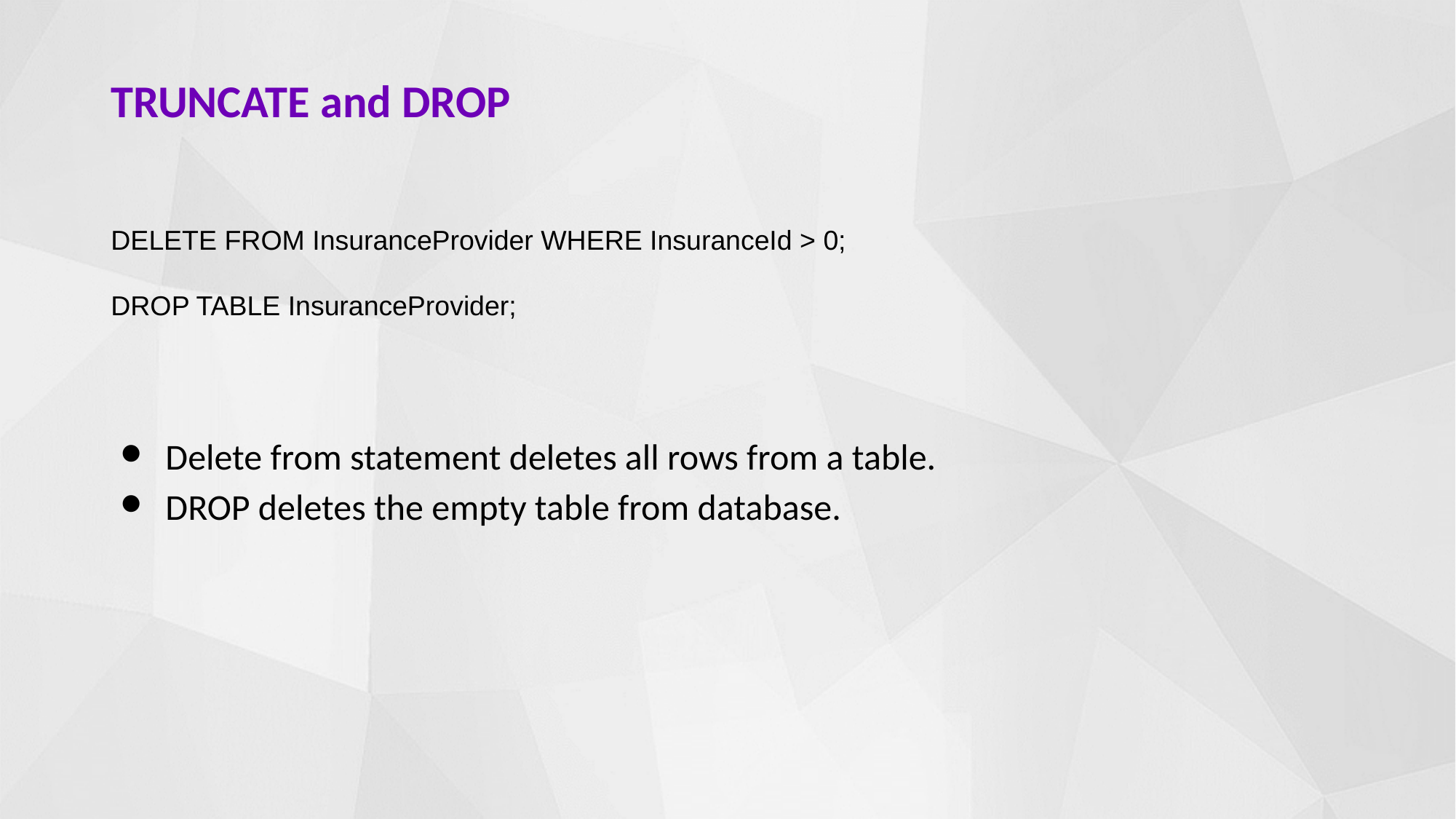

# TRUNCATE and DROP
DELETE FROM InsuranceProvider WHERE InsuranceId > 0;

DROP TABLE InsuranceProvider;

Delete from statement deletes all rows from a table.
DROP deletes the empty table from database.